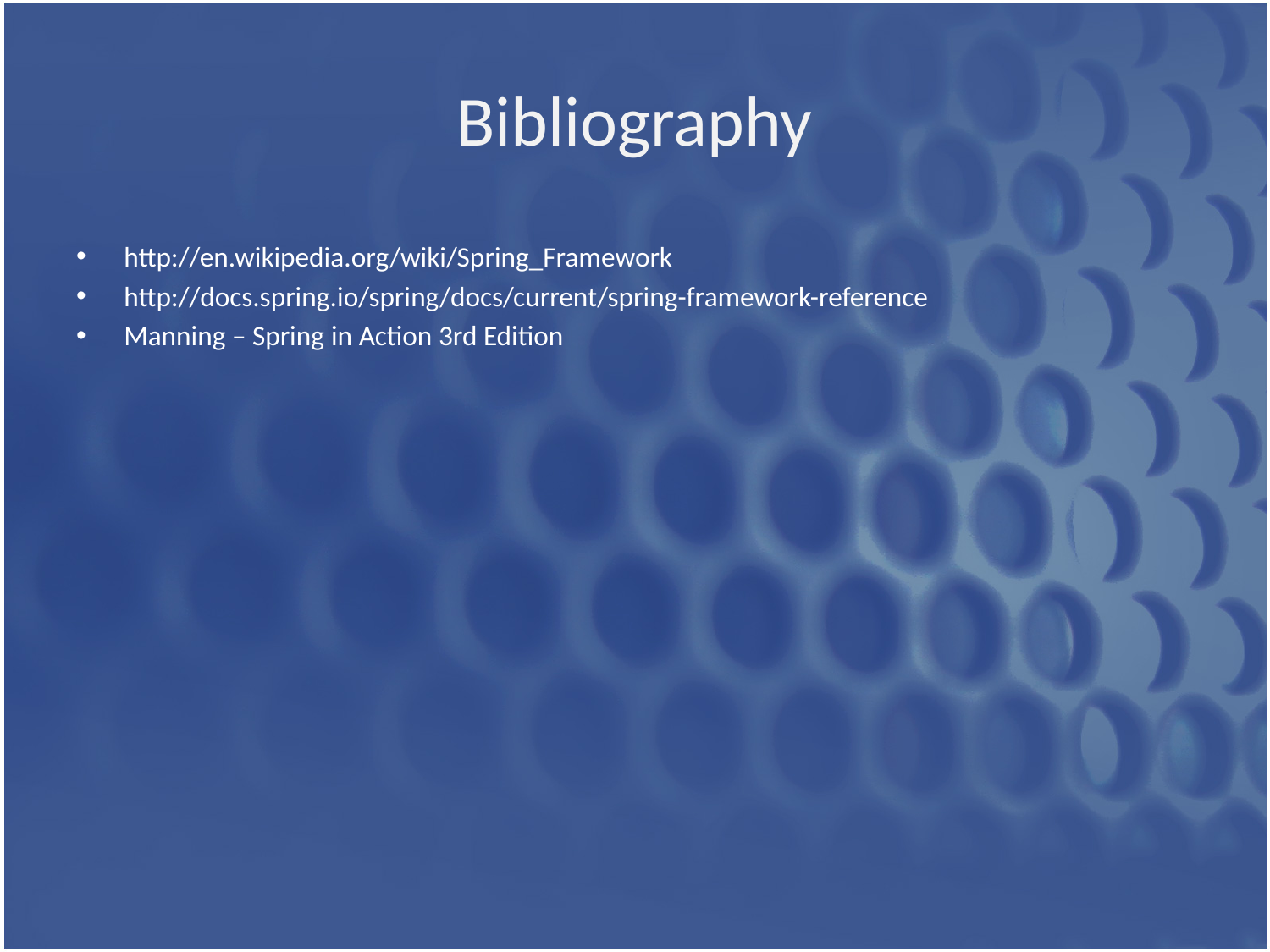

# Bibliography
http://en.wikipedia.org/wiki/Spring_Framework
http://docs.spring.io/spring/docs/current/spring-framework-reference
Manning – Spring in Action 3rd Edition